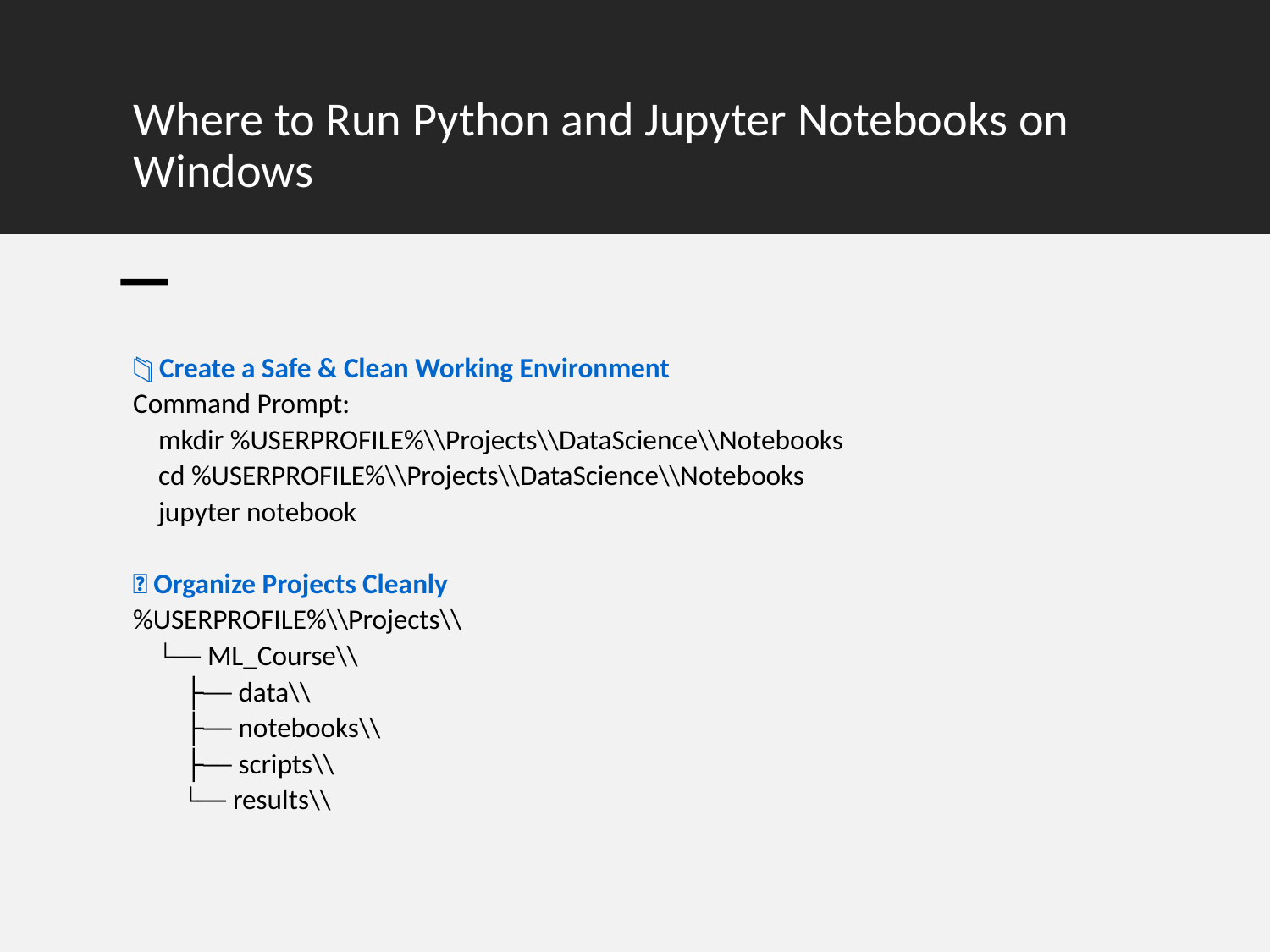

# Where to Run Python and Jupyter Notebooks on Windows

📁 Create a Safe & Clean Working Environment
Command Prompt:
    mkdir %USERPROFILE%\\Projects\\DataScience\\Notebooks
    cd %USERPROFILE%\\Projects\\DataScience\\Notebooks
    jupyter notebook

🧼 Organize Projects Cleanly
%USERPROFILE%\\Projects\\
    └── ML_Course\\
        ├── data\\
        ├── notebooks\\
        ├── scripts\\
        └── results\\